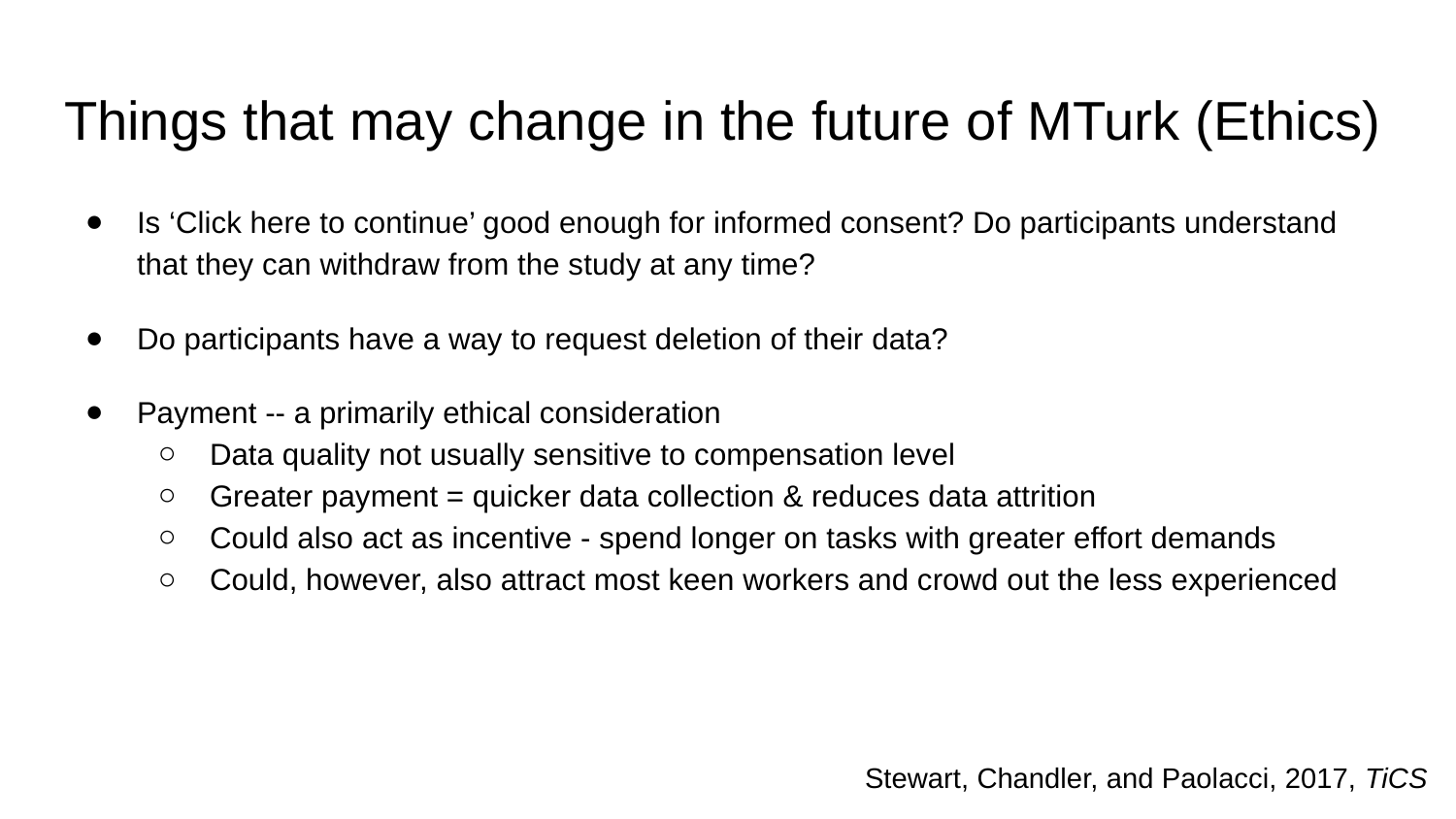

# Things that may change in the future of MTurk (Ethics)
Is ‘Click here to continue’ good enough for informed consent? Do participants understand that they can withdraw from the study at any time?
Do participants have a way to request deletion of their data?
Payment -- a primarily ethical consideration
Data quality not usually sensitive to compensation level
Greater payment = quicker data collection & reduces data attrition
Could also act as incentive - spend longer on tasks with greater effort demands
Could, however, also attract most keen workers and crowd out the less experienced
Stewart, Chandler, and Paolacci, 2017, TiCS